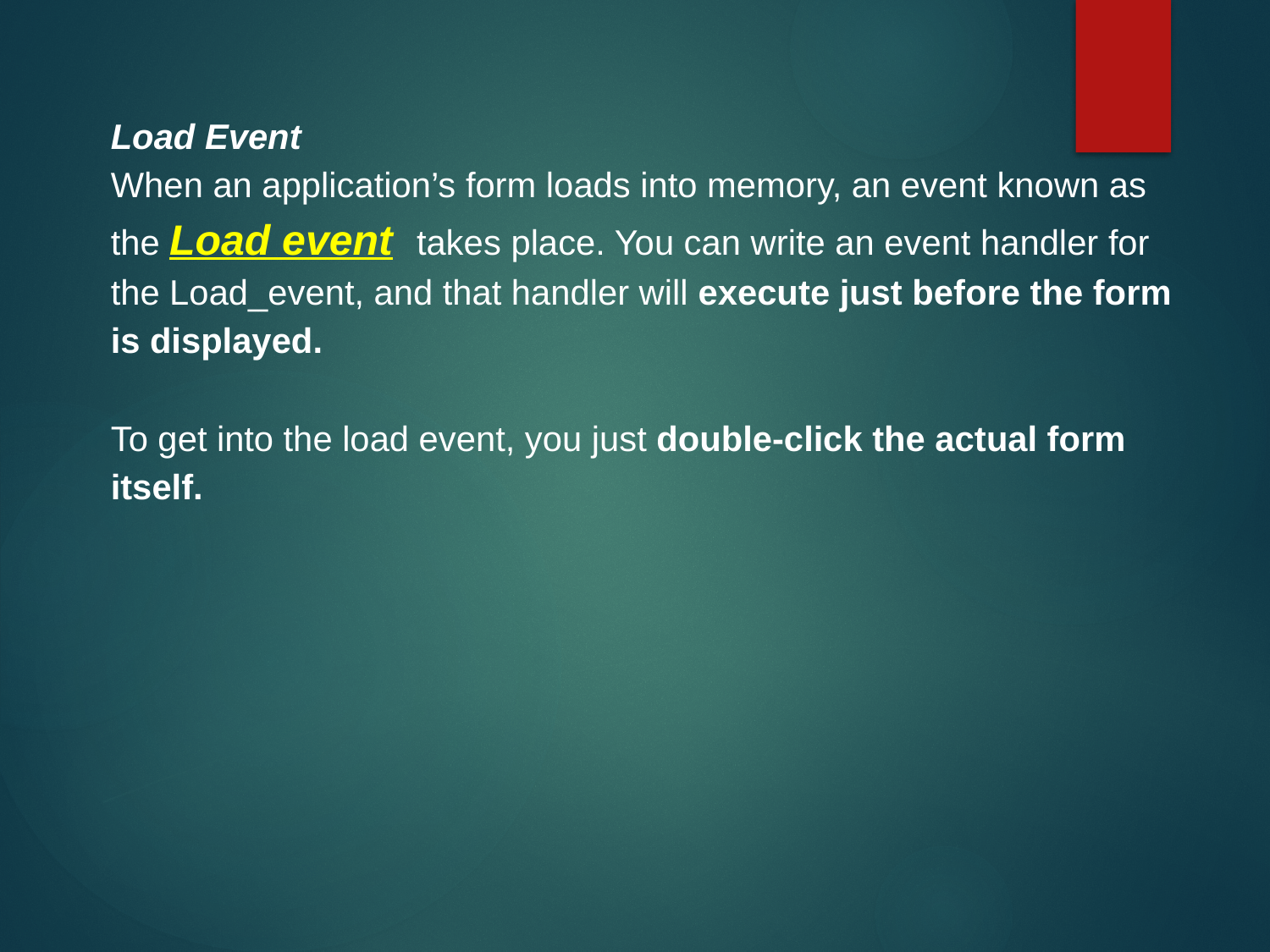

Load Event
When an application’s form loads into memory, an event known as the Load event  takes place. You can write an event handler for the Load_event, and that handler will execute just before the form is displayed.

To get into the load event, you just double-click the actual form itself.